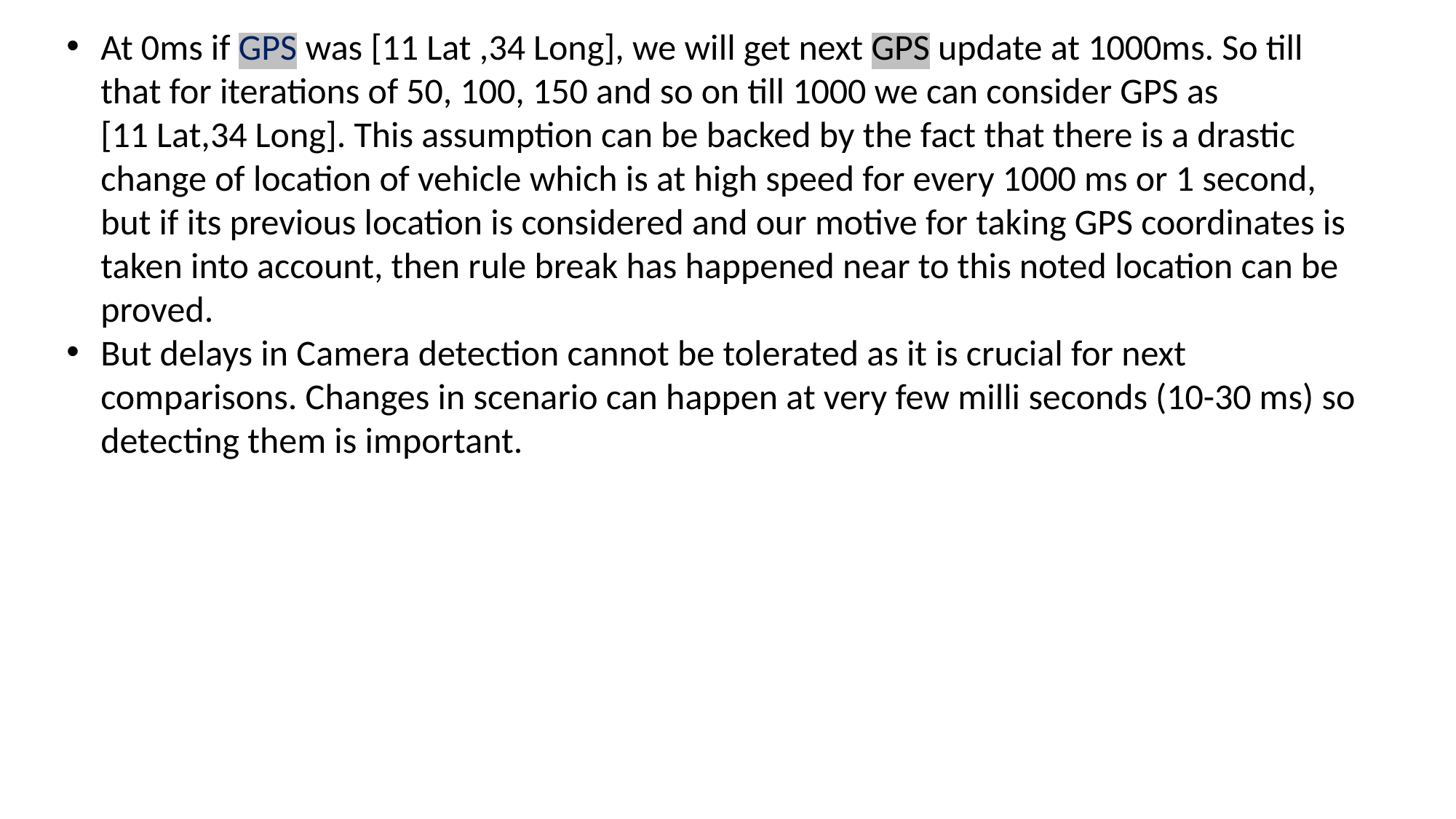

At 0ms if GPS was [11 Lat ,34 Long], we will get next GPS update at 1000ms. So till that for iterations of 50, 100, 150 and so on till 1000 we can consider GPS as             [11 Lat,34 Long]. This assumption can be backed by the fact that there is a drastic      change of location of vehicle which is at high speed for every 1000 ms or 1 second, but if its previous location is considered and our motive for taking GPS coordinates is taken into account, then rule break has happened near to this noted location can be proved.
But delays in Camera detection cannot be tolerated as it is crucial for next comparisons. Changes in scenario can happen at very few milli seconds (10-30 ms) so detecting them is important.